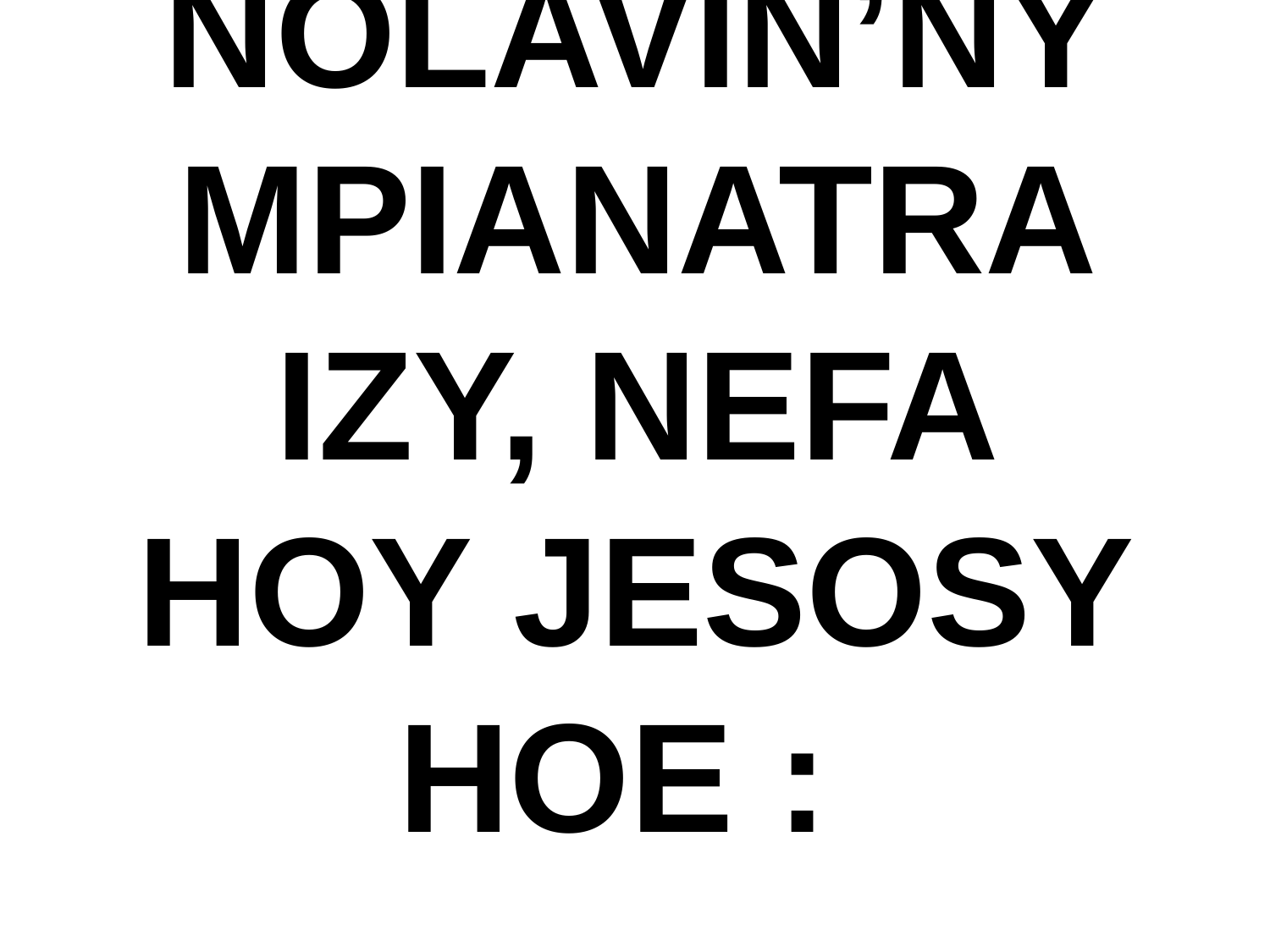

# NOLAVIN’NY MPIANATRA IZY, NEFA HOY JESOSY HOE :